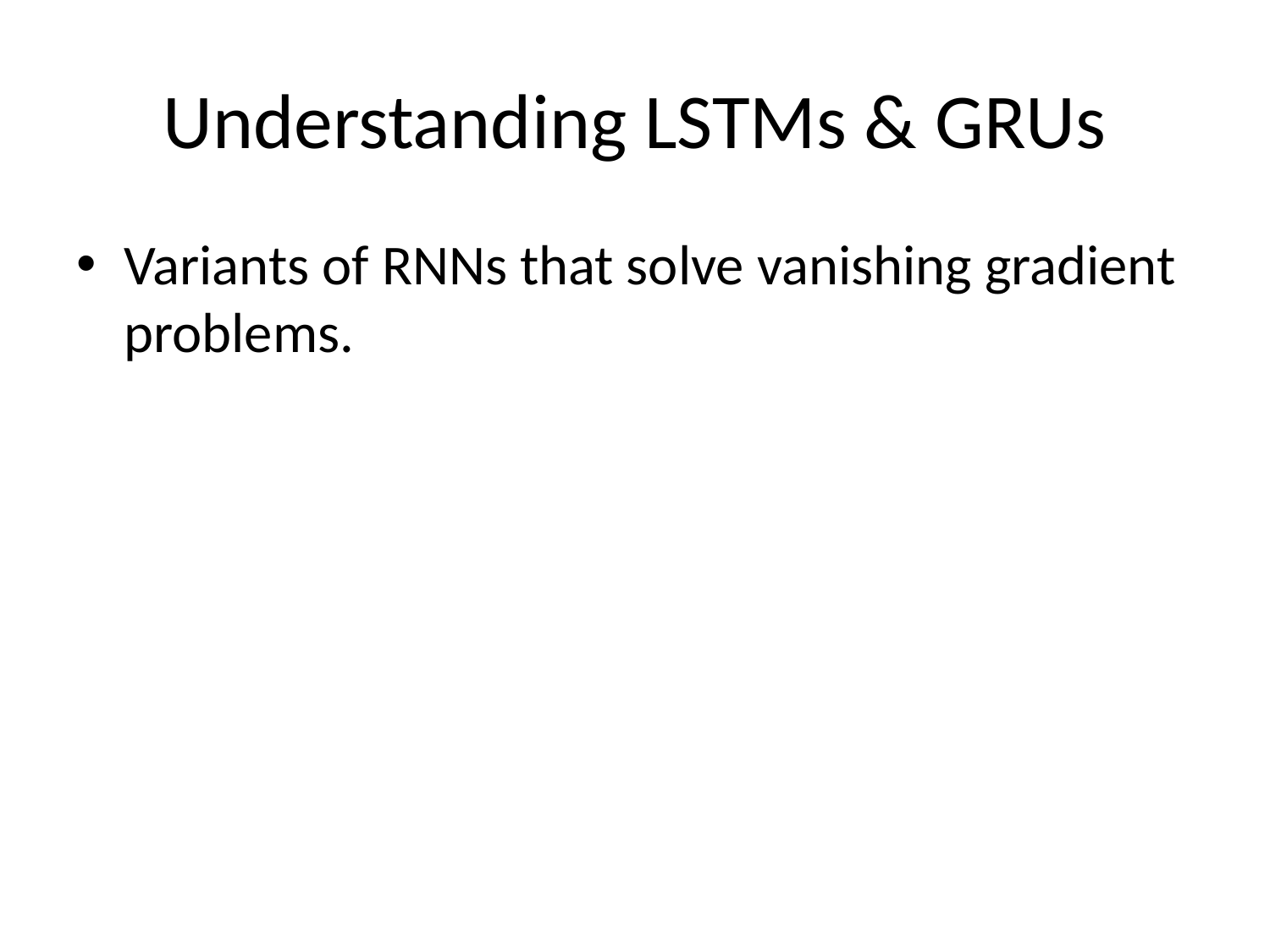

# Understanding LSTMs & GRUs
Variants of RNNs that solve vanishing gradient problems.